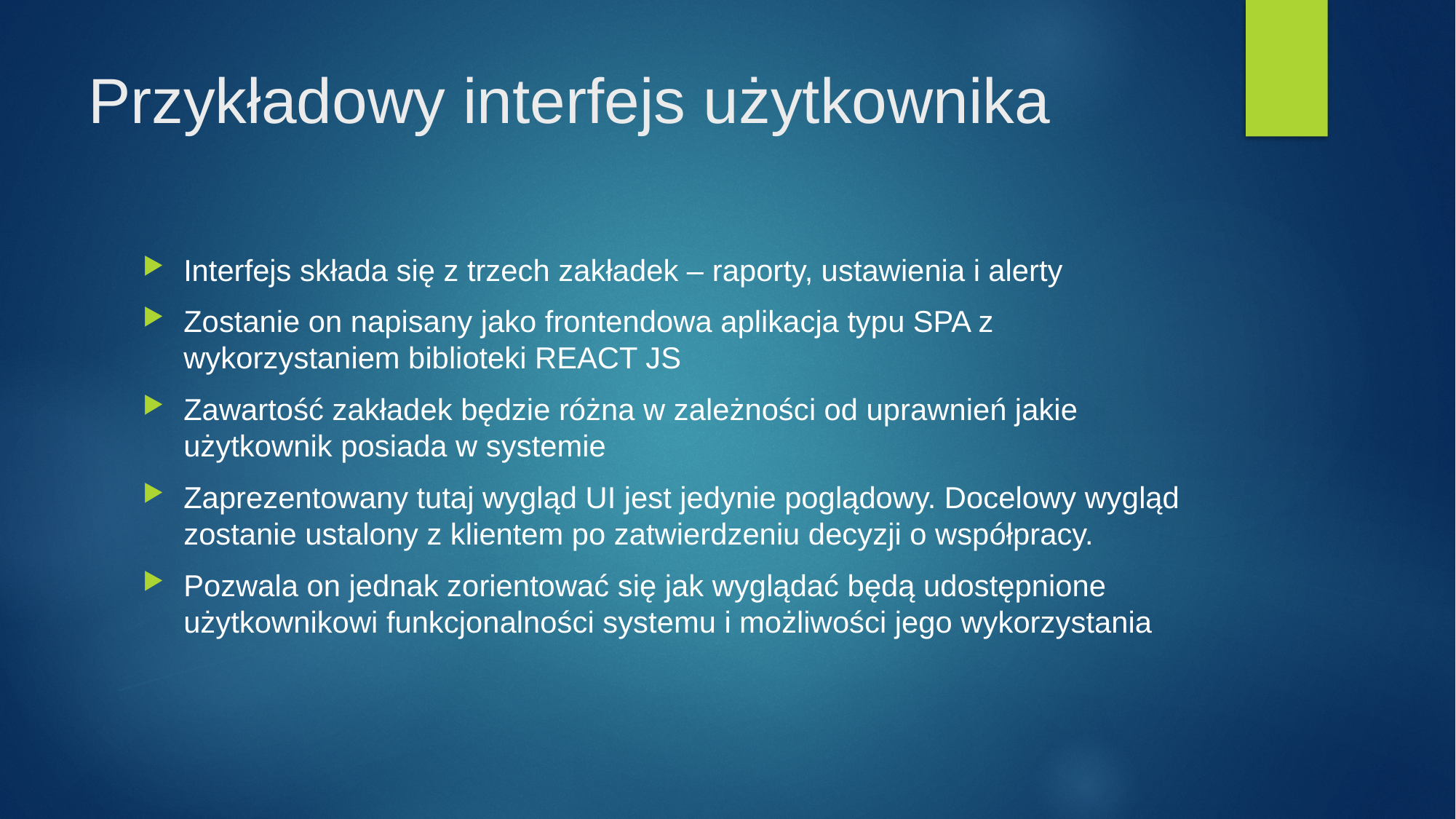

# Przykładowy interfejs użytkownika
Interfejs składa się z trzech zakładek – raporty, ustawienia i alerty
Zostanie on napisany jako frontendowa aplikacja typu SPA z wykorzystaniem biblioteki REACT JS
Zawartość zakładek będzie różna w zależności od uprawnień jakie użytkownik posiada w systemie
Zaprezentowany tutaj wygląd UI jest jedynie poglądowy. Docelowy wygląd zostanie ustalony z klientem po zatwierdzeniu decyzji o współpracy.
Pozwala on jednak zorientować się jak wyglądać będą udostępnione użytkownikowi funkcjonalności systemu i możliwości jego wykorzystania